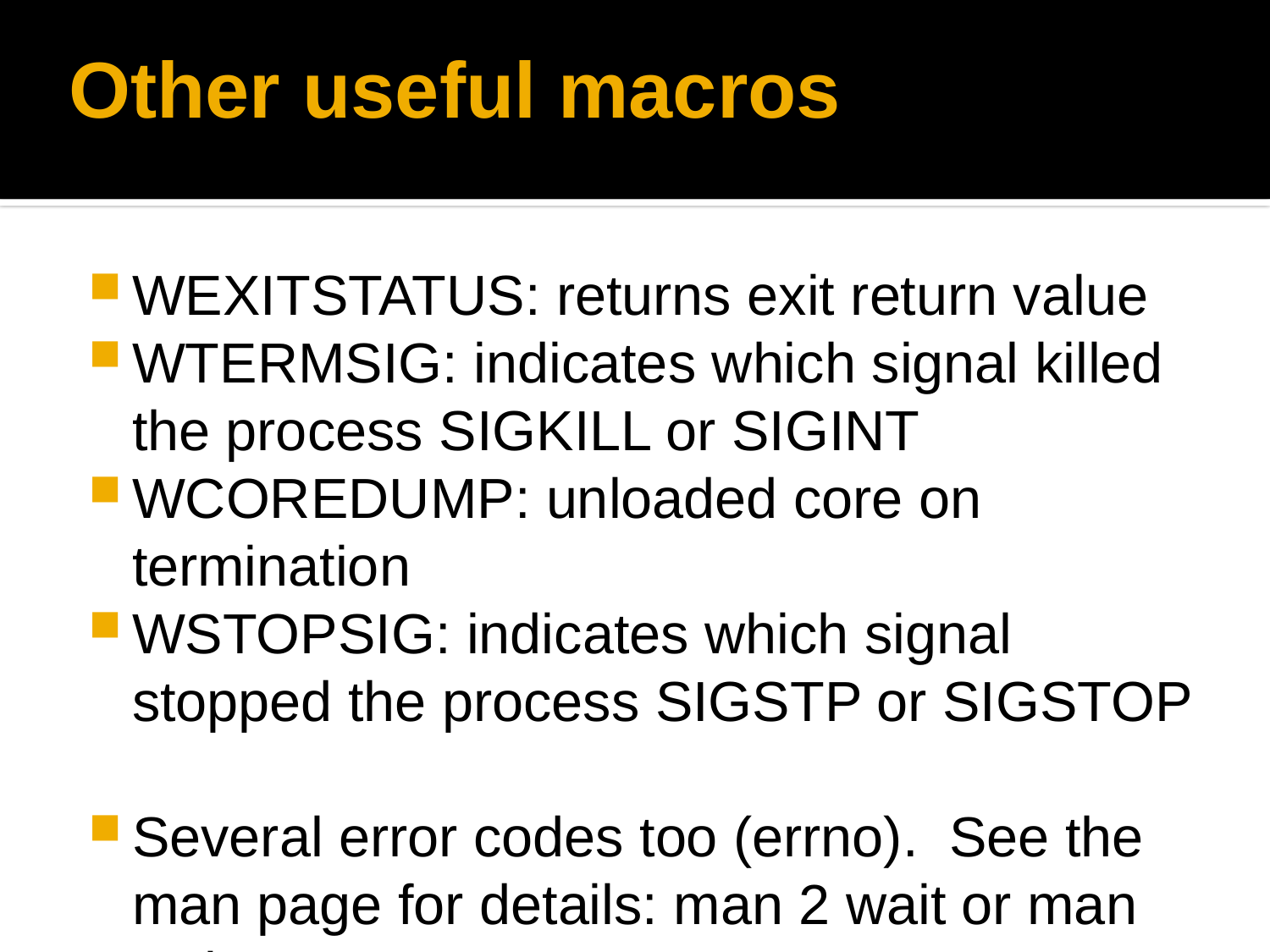

# Other useful macros
WEXITSTATUS: returns exit return value
WTERMSIG: indicates which signal killed the process SIGKILL or SIGINT
WCOREDUMP: unloaded core on termination
WSTOPSIG: indicates which signal stopped the process SIGSTP or SIGSTOP

Several error codes too (errno).  See the man page for details: man 2 wait or man wait